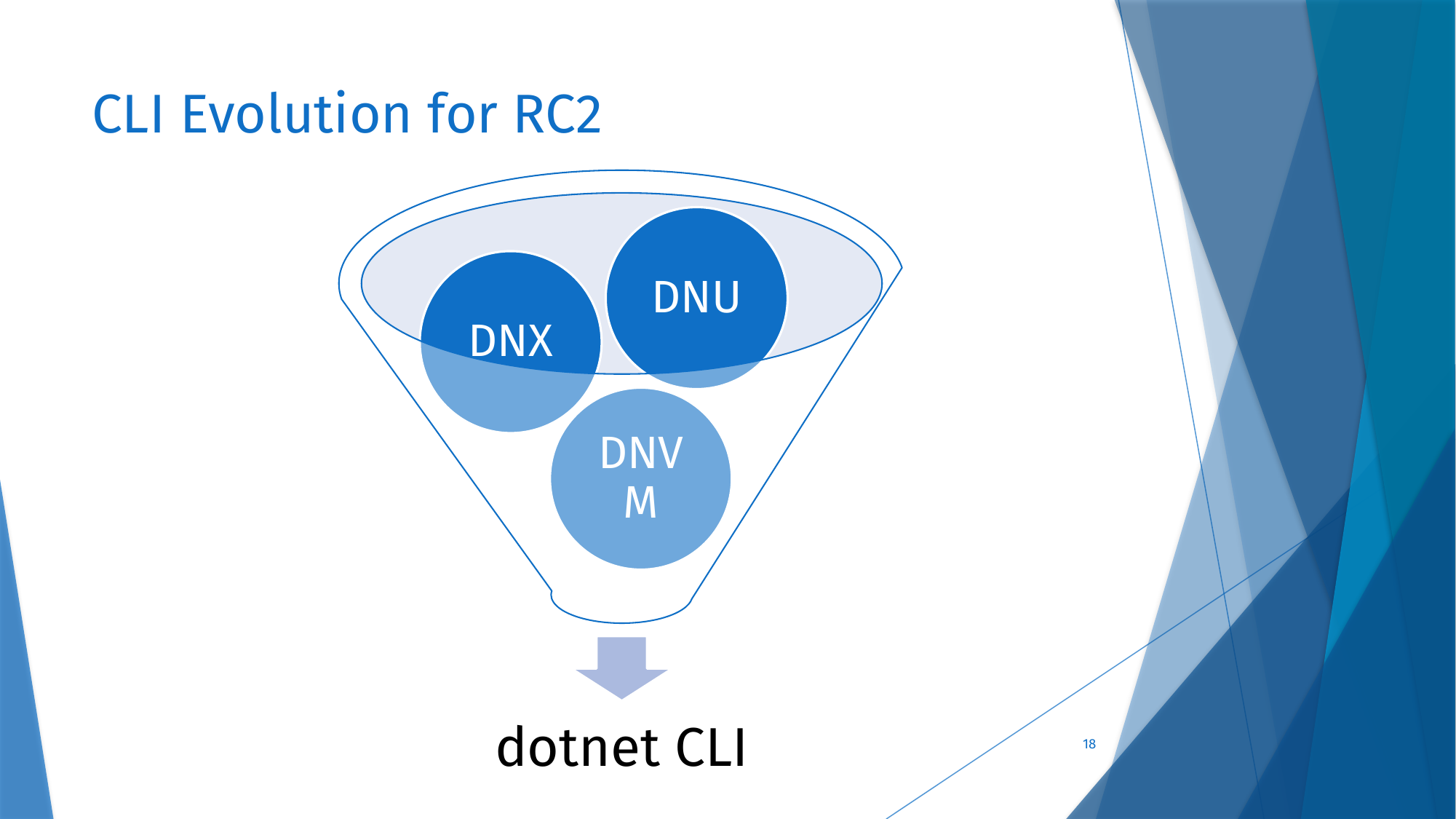

# CLI Evolution for RC2
dotnet CLI
DNVM
DNX
DNU

18